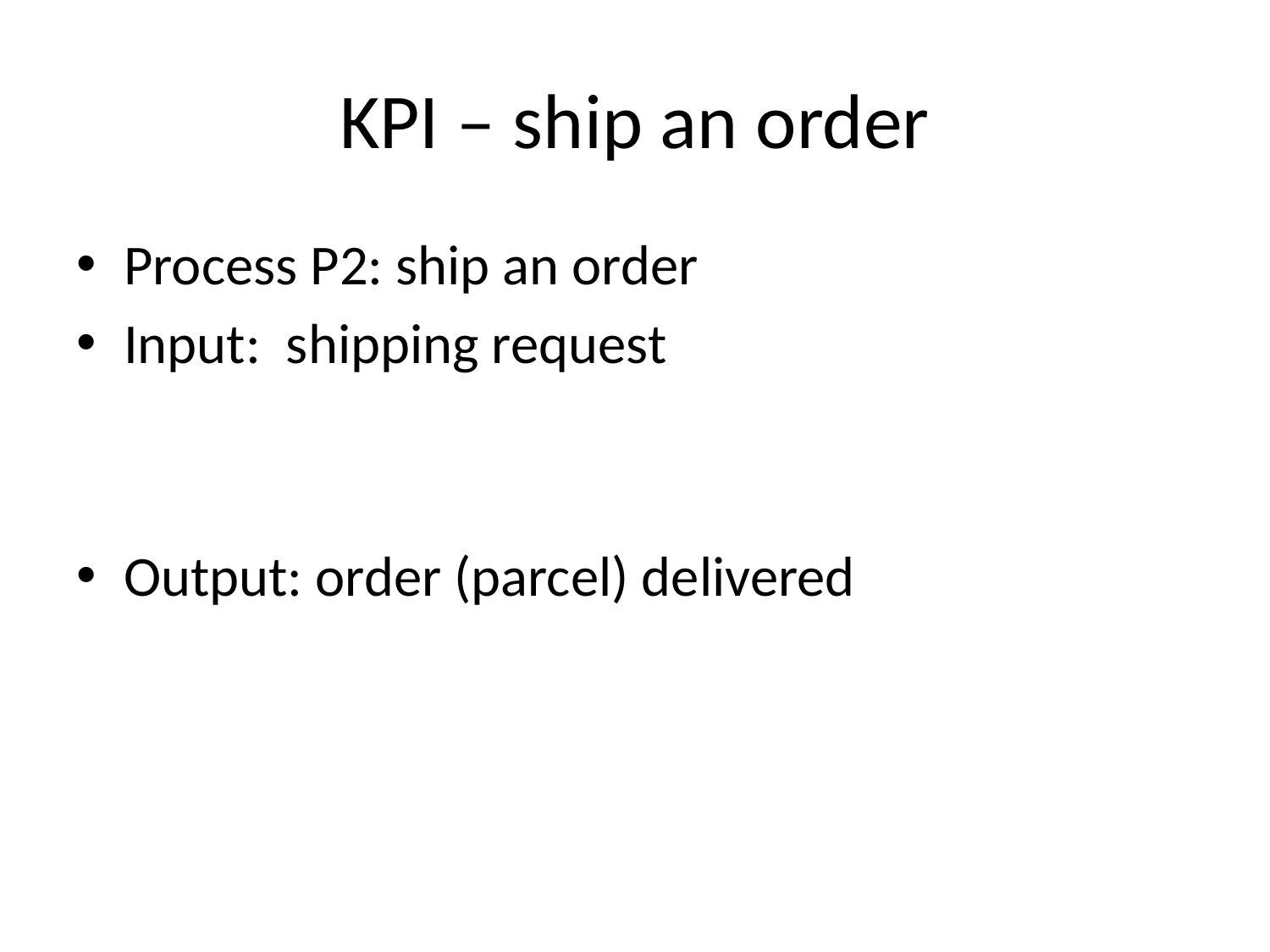

# KPI – ship an order
Process P2: ship an order
Input:  shipping request

Output: order (parcel) delivered